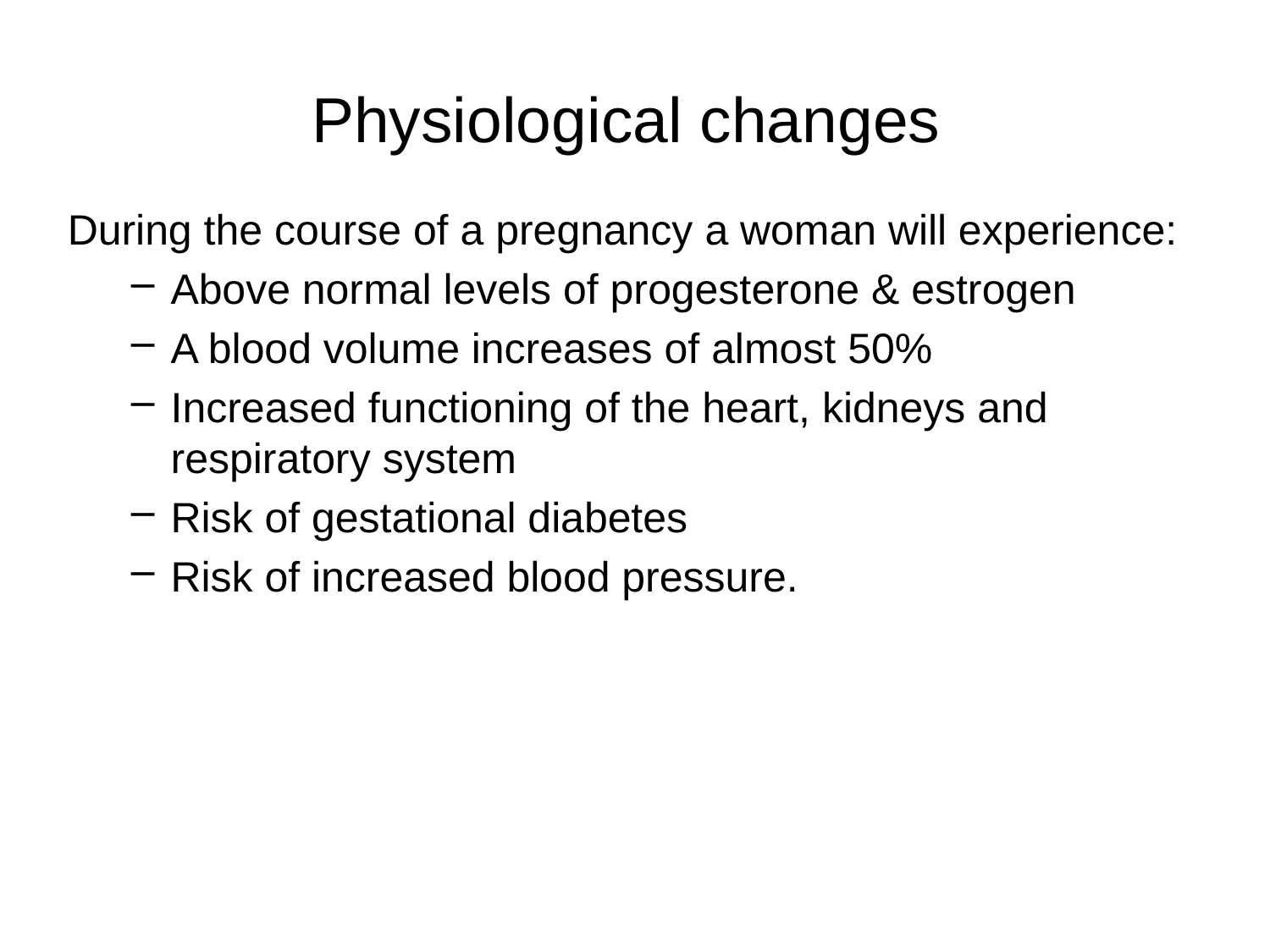

# Physiological changes
During the course of a pregnancy a woman will experience:
Above normal levels of progesterone & estrogen
A blood volume increases of almost 50%
Increased functioning of the heart, kidneys and respiratory system
Risk of gestational diabetes
Risk of increased blood pressure.